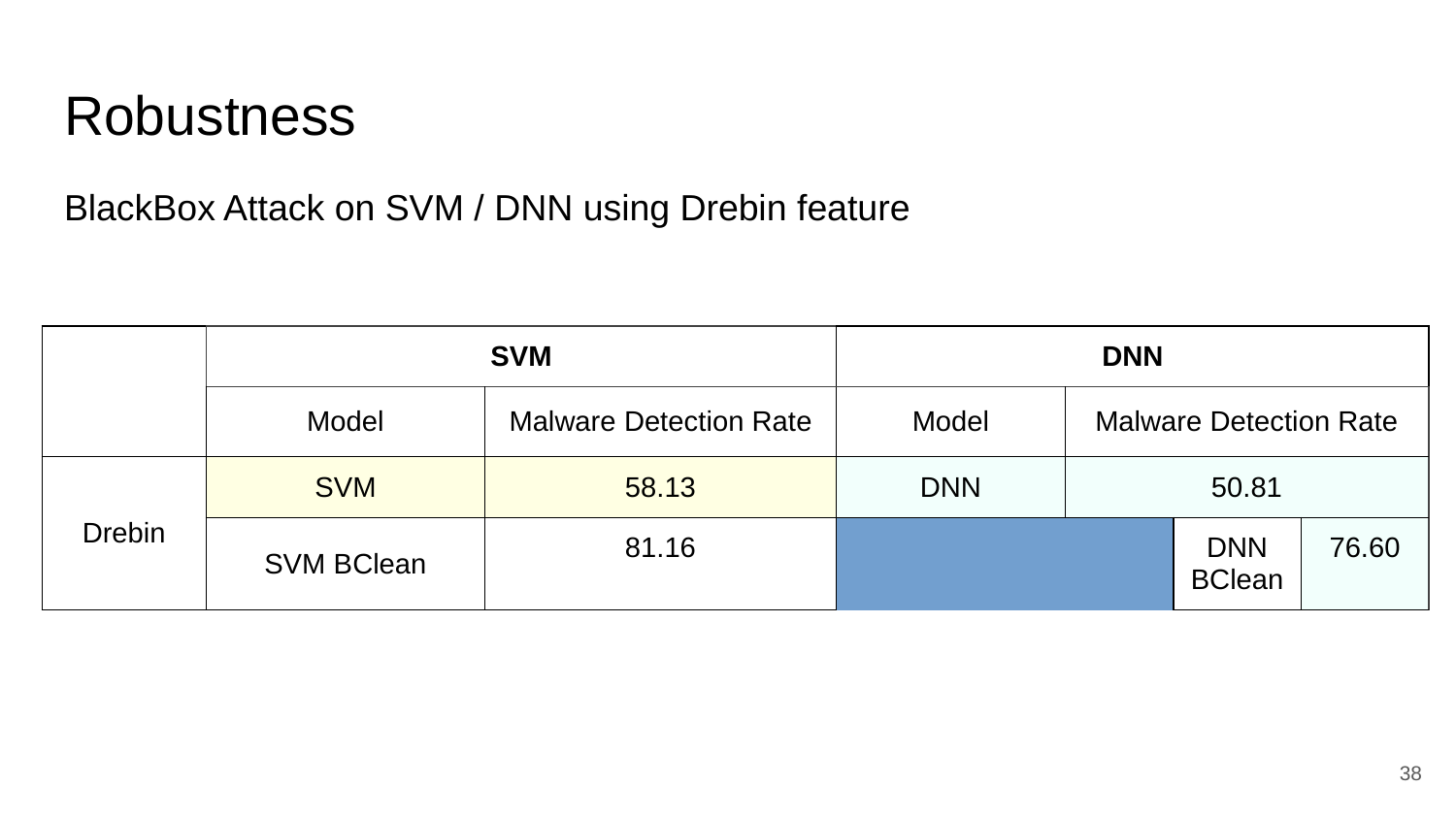

# Robustness
BlackBox Attack on SVM / DNN using Drebin feature
|  | SVM |  |  |  | DNN |  |  |  |
| --- | --- | --- | --- | --- | --- | --- | --- | --- |
|  | Model | Malware Detection Rate |  |  | Model | Malware Detection Rate |  |  |
| Drebin | SVM | 58.13 |  |  | DNN | 50.81 |  |  |
|  | SVM BClean | 81.16 |  |  | DNN BClean | 76.60 |  |  |
38
|  | SVM |  |  |  | DNN |  |  |  |
| --- | --- | --- | --- | --- | --- | --- | --- | --- |
|  | Model | Malware Detection Rate |  |  | Model | Malware Detection Rate |  |  |
| Drebin | SVM | 58.13 |  |  | DNN | 50.81 |  |  |
|  | SVM BClean | 81.16 |  |  | DNN BClean | 76.60 |  |  |